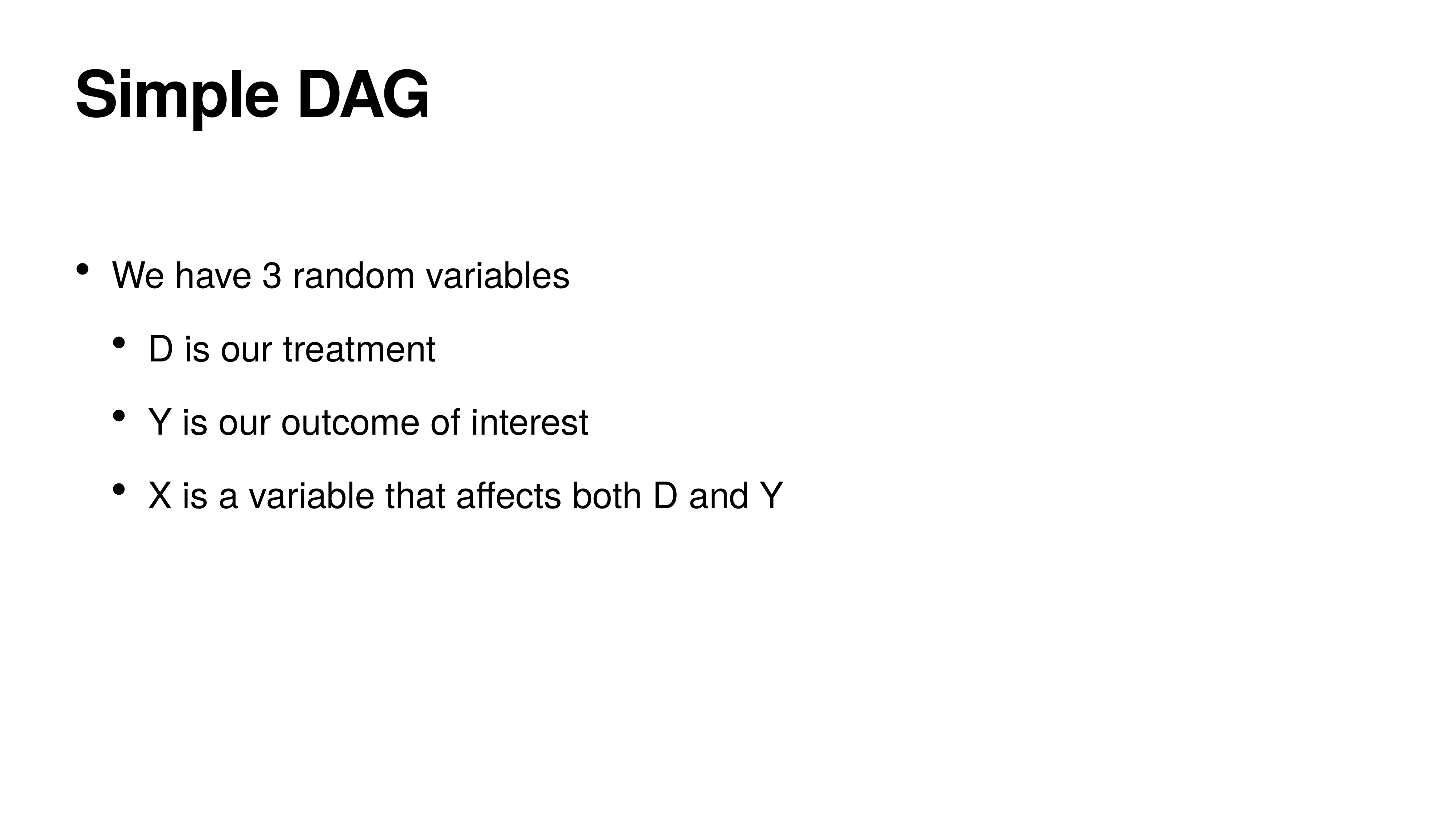

# Simple DAG
We have 3 random variables
D is our treatment
Y is our outcome of interest
X is a variable that affects both D and Y